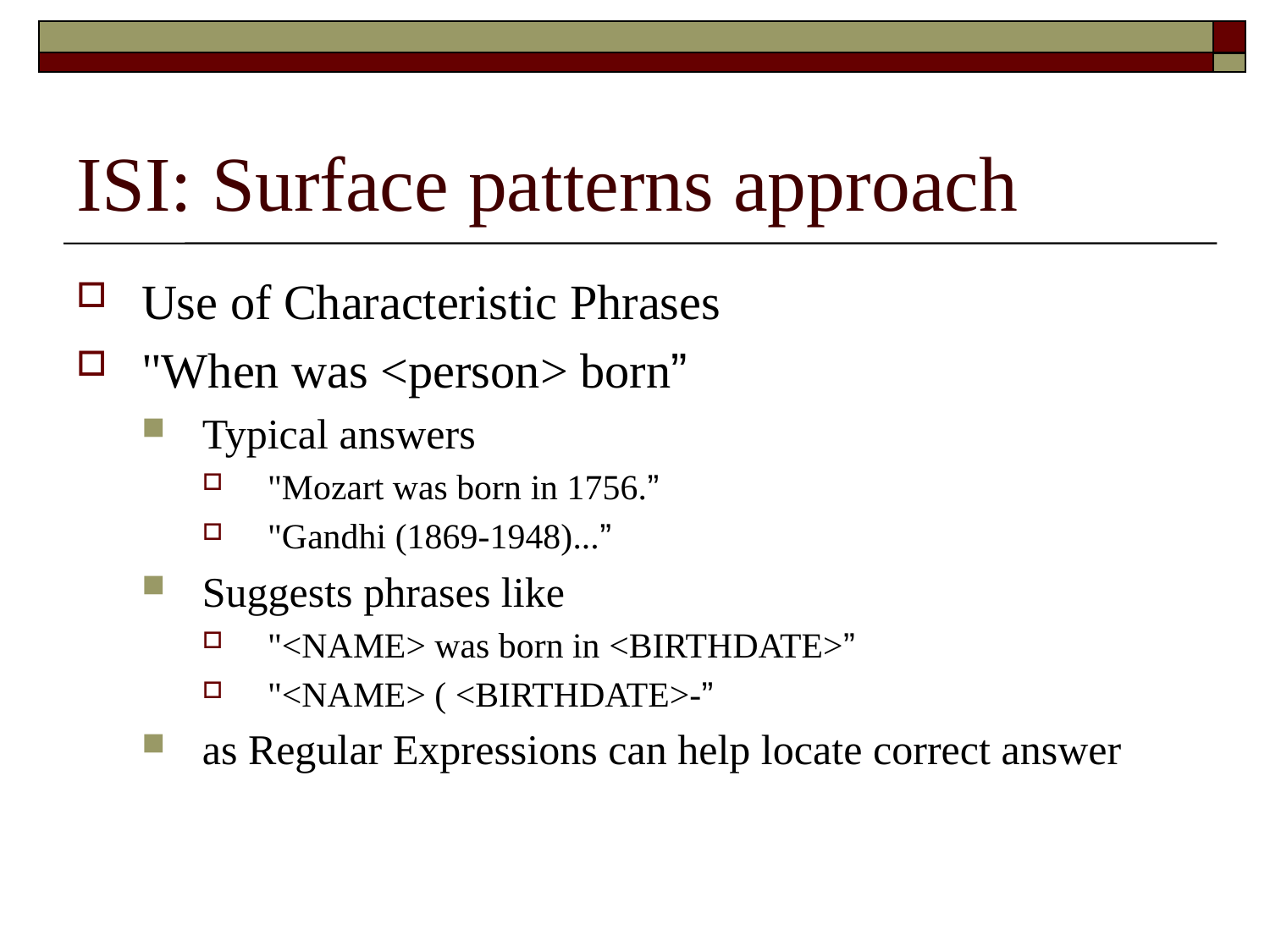

# ISI: Surface patterns approach
Use of Characteristic Phrases
"When was <person> born”
Typical answers
"Mozart was born in 1756.”
"Gandhi (1869-1948)...”
Suggests phrases like
"<NAME> was born in <BIRTHDATE>”
"<NAME> ( <BIRTHDATE>-”
as Regular Expressions can help locate correct answer